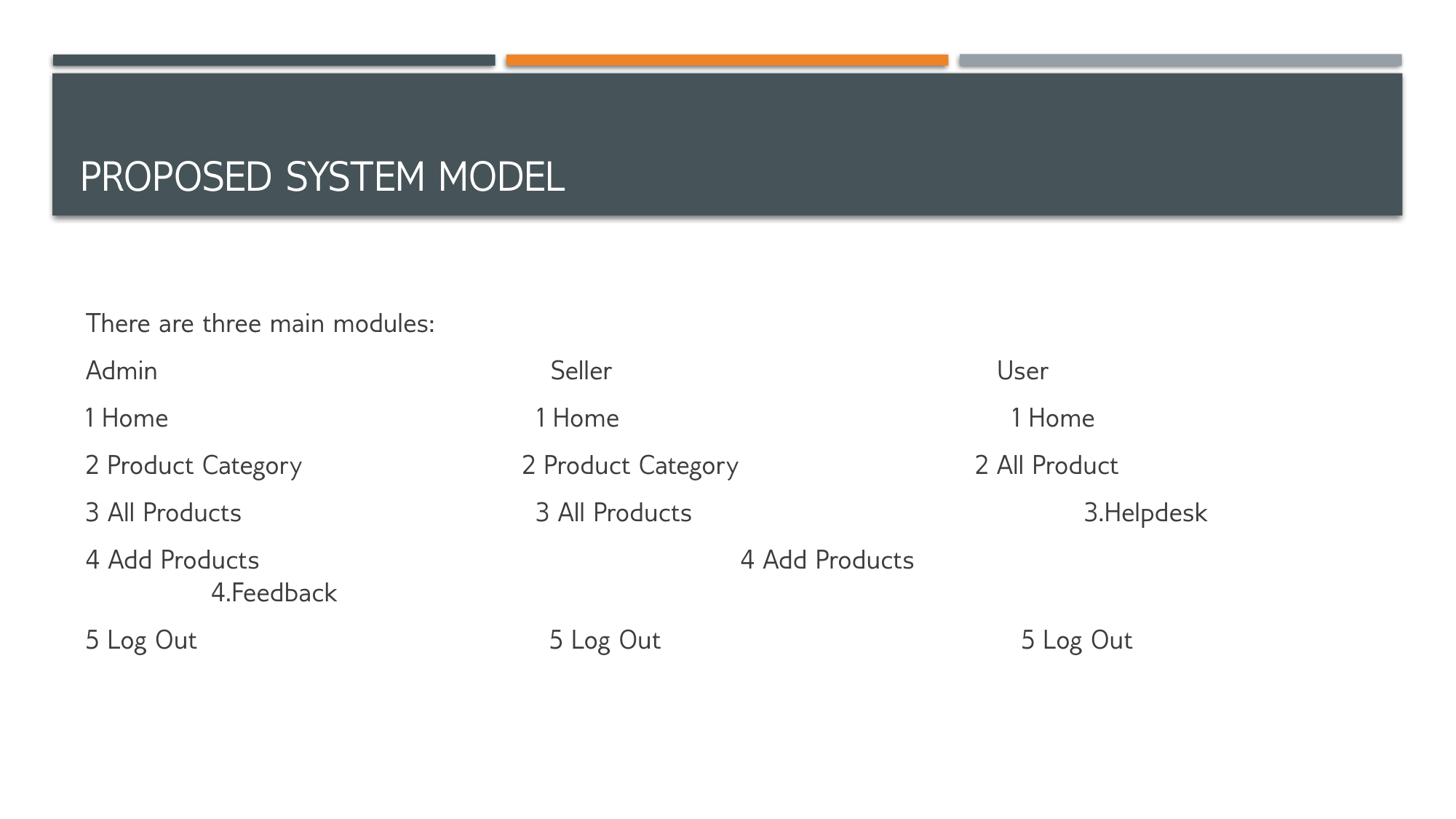

# Proposed System Model
There are three main modules:
Admin                                                Seller                                               User
1 Home                                             1 Home                                                1 Home
2 Product Category                      	2 Product Category                       	  2 All Product
3 All Products                                    3 All Products                                   	  3.Helpdesk
4 Add Products          				4 Add Products             				  4.Feedback
5 Log Out                                           5 Log Out                                            5 Log Out